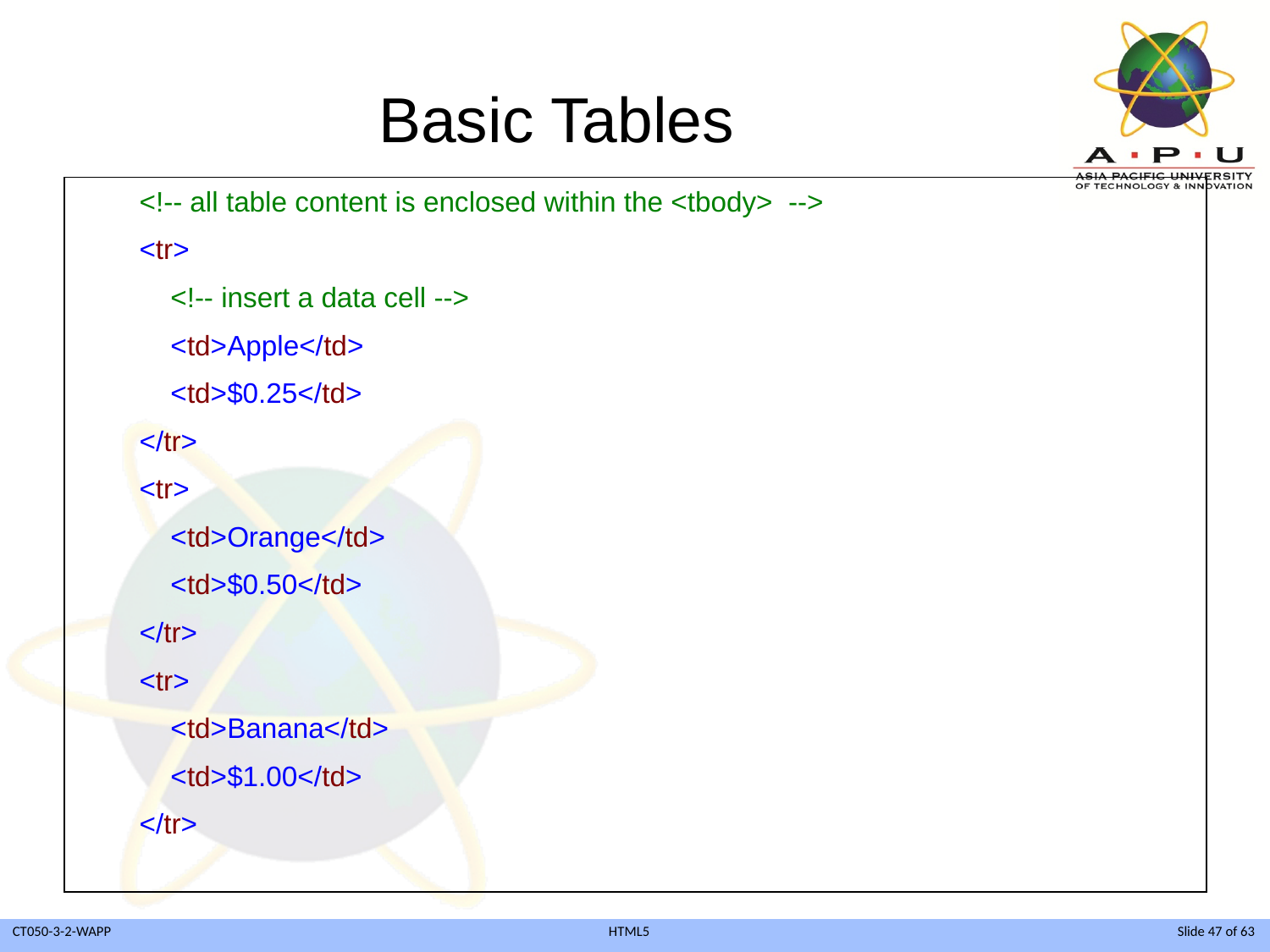

# Basic Tables
        <!-- all table content is enclosed within the <tbody>  -->
        <tr>
            <!-- insert a data cell -->
            <td>Apple</td>
            <td>$0.25</td>
        </tr>
        <tr>
            <td>Orange</td>
            <td>$0.50</td>
        </tr>
        <tr>
            <td>Banana</td>
            <td>$1.00</td>
        </tr>